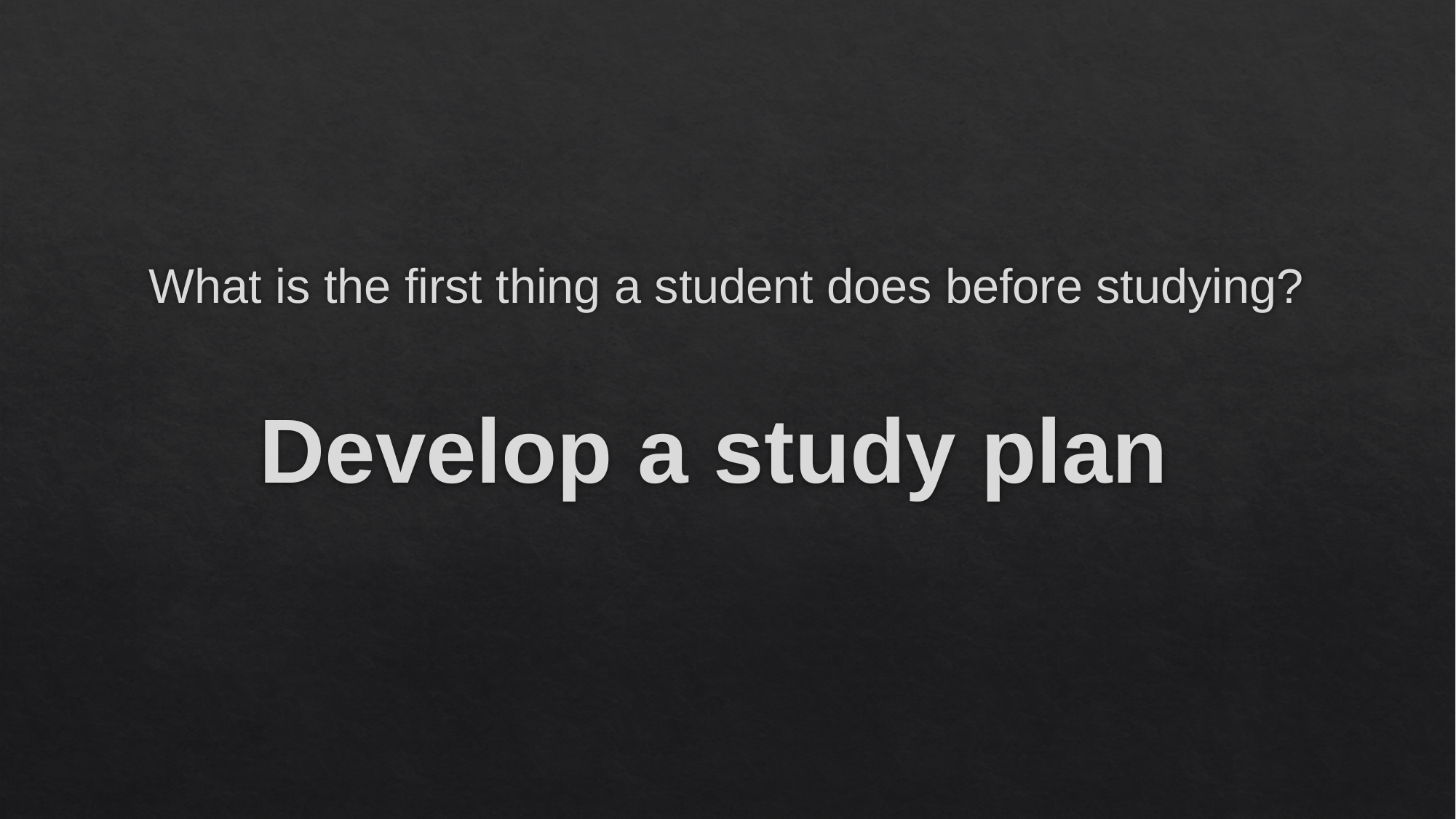

# What is the first thing a student does before studying?
Develop a study plan